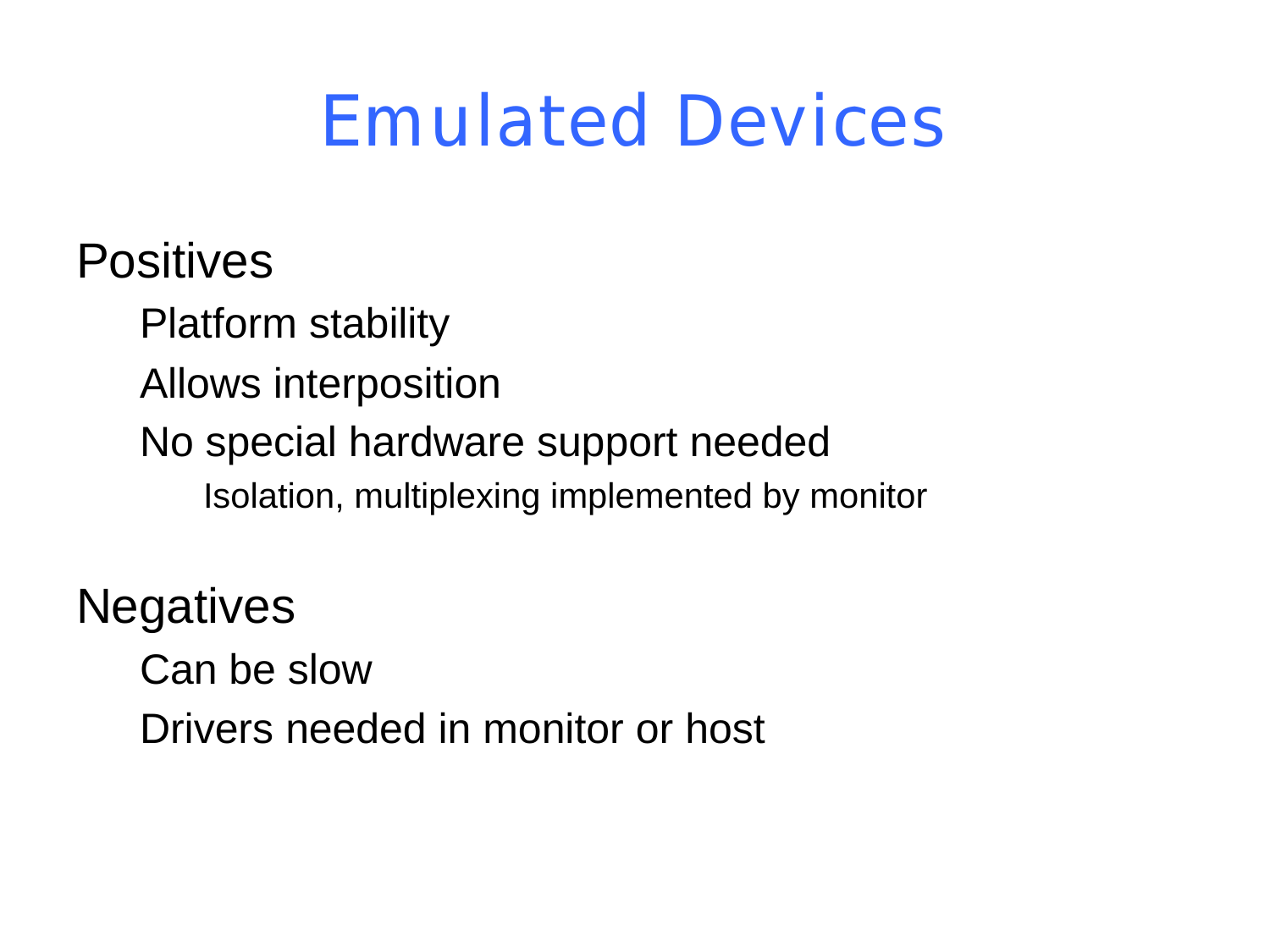

# Emulated Devices
Positives
Platform stability
Allows interposition
No special hardware support needed
Isolation, multiplexing implemented by monitor

Negatives
Can be slow
Drivers needed in monitor or host